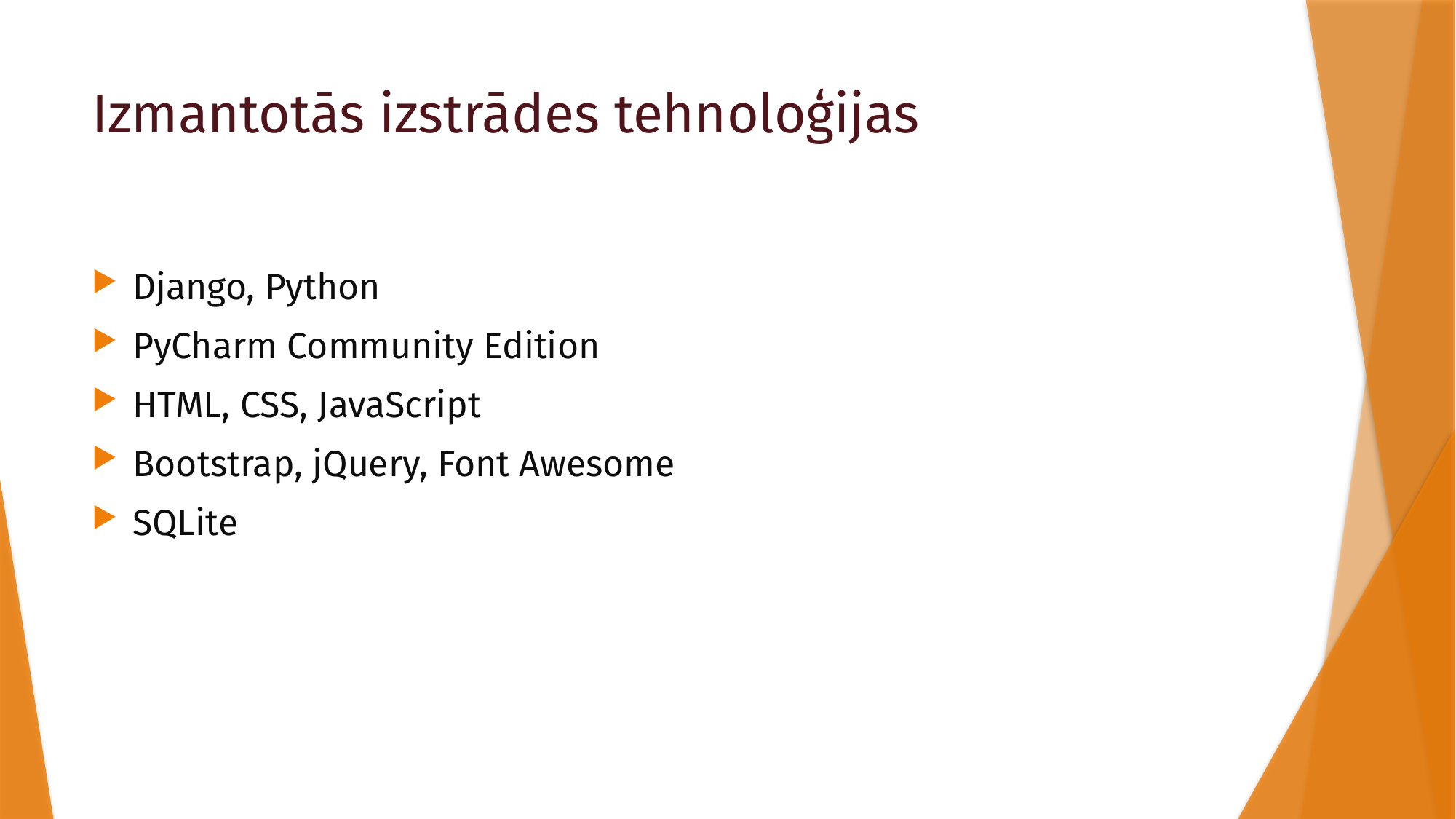

# Izmantotās izstrādes tehnoloģijas
Django, Python
PyCharm Community Edition
HTML, CSS, JavaScript
Bootstrap, jQuery, Font Awesome
SQLite